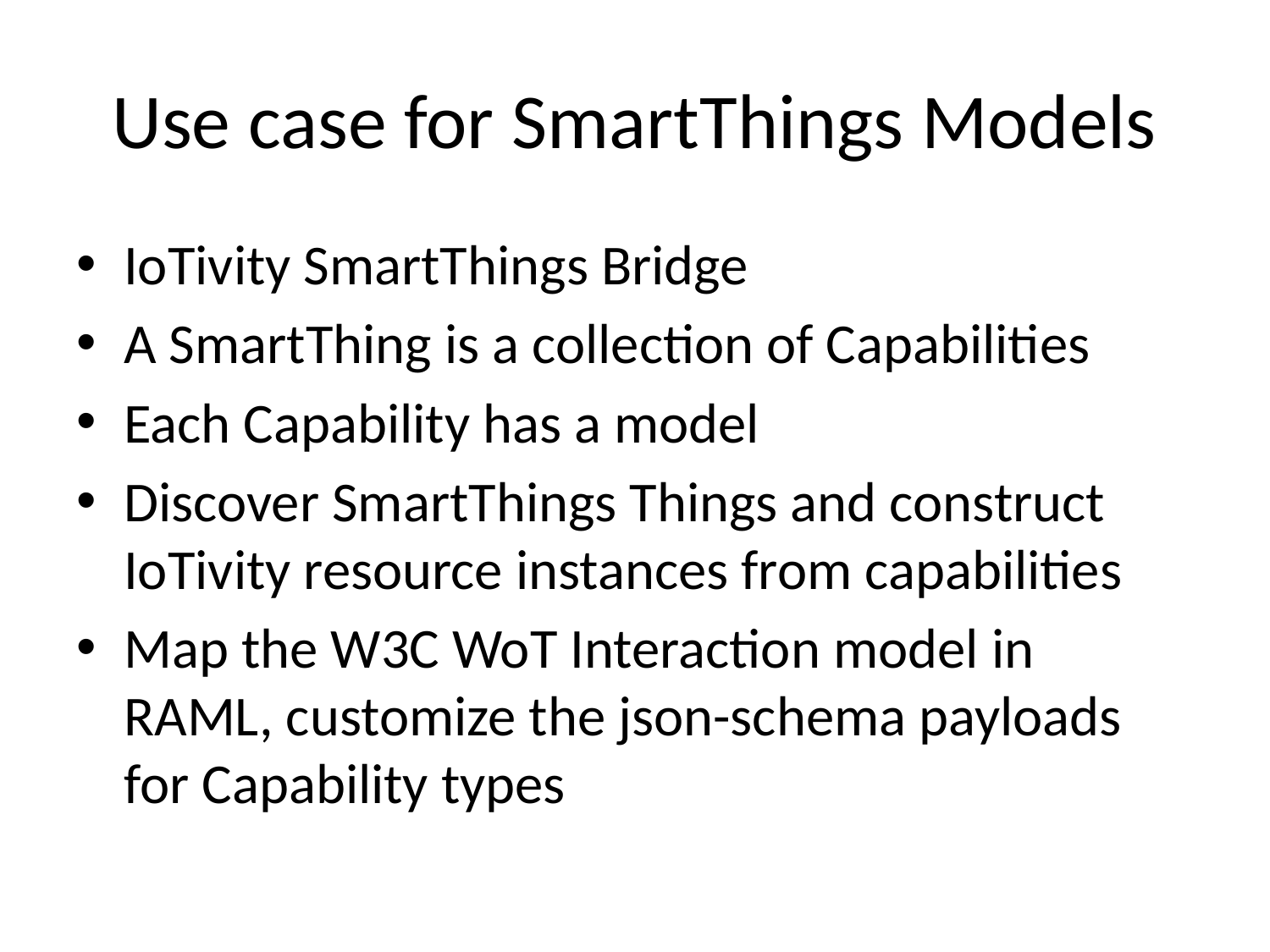

# Use case for SmartThings Models
IoTivity SmartThings Bridge
A SmartThing is a collection of Capabilities
Each Capability has a model
Discover SmartThings Things and construct IoTivity resource instances from capabilities
Map the W3C WoT Interaction model in RAML, customize the json-schema payloads for Capability types